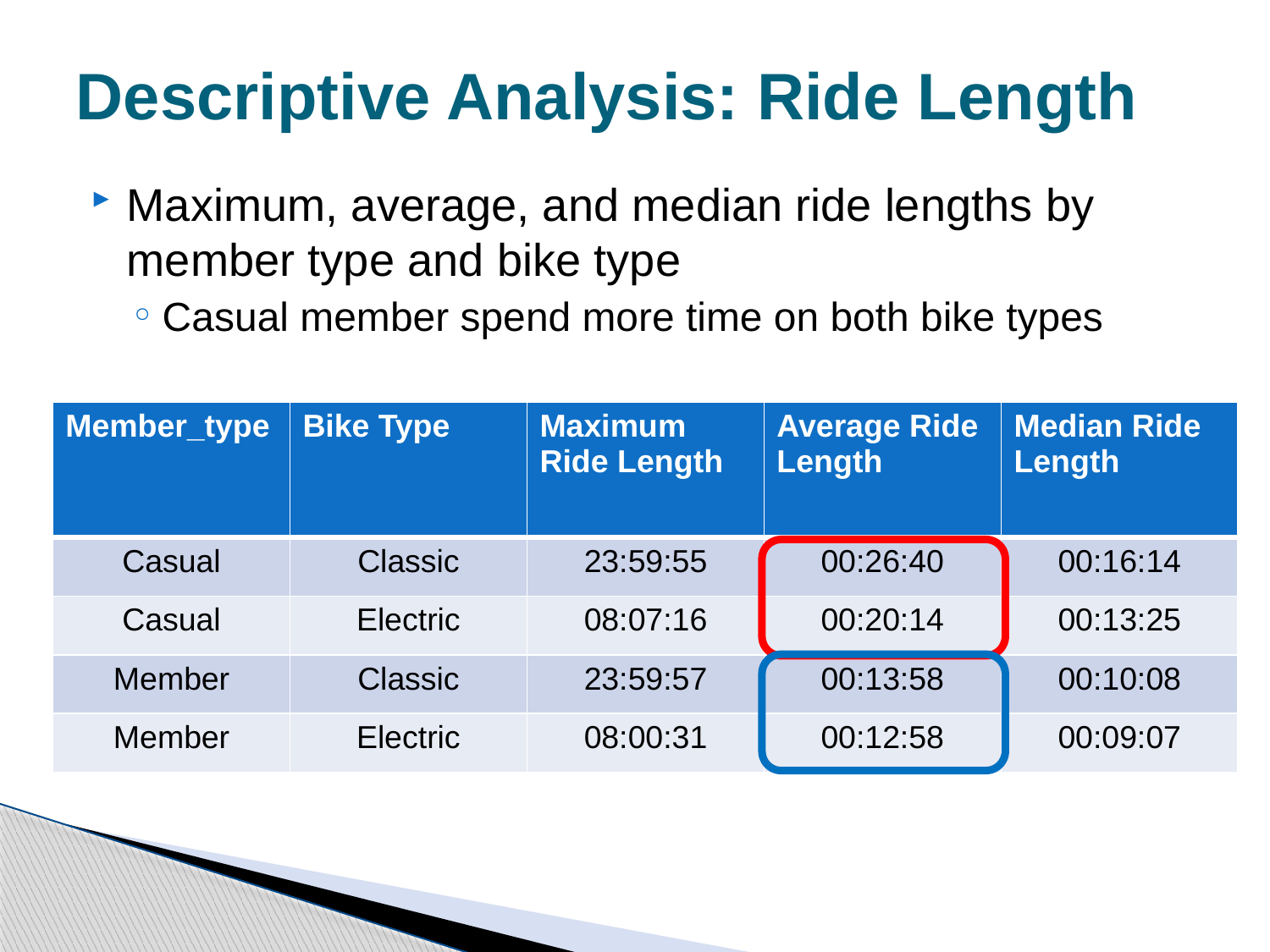

# Descriptive Analysis: Ride Length
Maximum, average, and median ride lengths by member type and bike type
Casual member spend more time on both bike types
| Member\_type | Bike Type | Maximum Ride Length | Average Ride Length | Median Ride Length |
| --- | --- | --- | --- | --- |
| Casual | Classic | 23:59:55 | 00:26:40 | 00:16:14 |
| Casual | Electric | 08:07:16 | 00:20:14 | 00:13:25 |
| Member | Classic | 23:59:57 | 00:13:58 | 00:10:08 |
| Member | Electric | 08:00:31 | 00:12:58 | 00:09:07 |